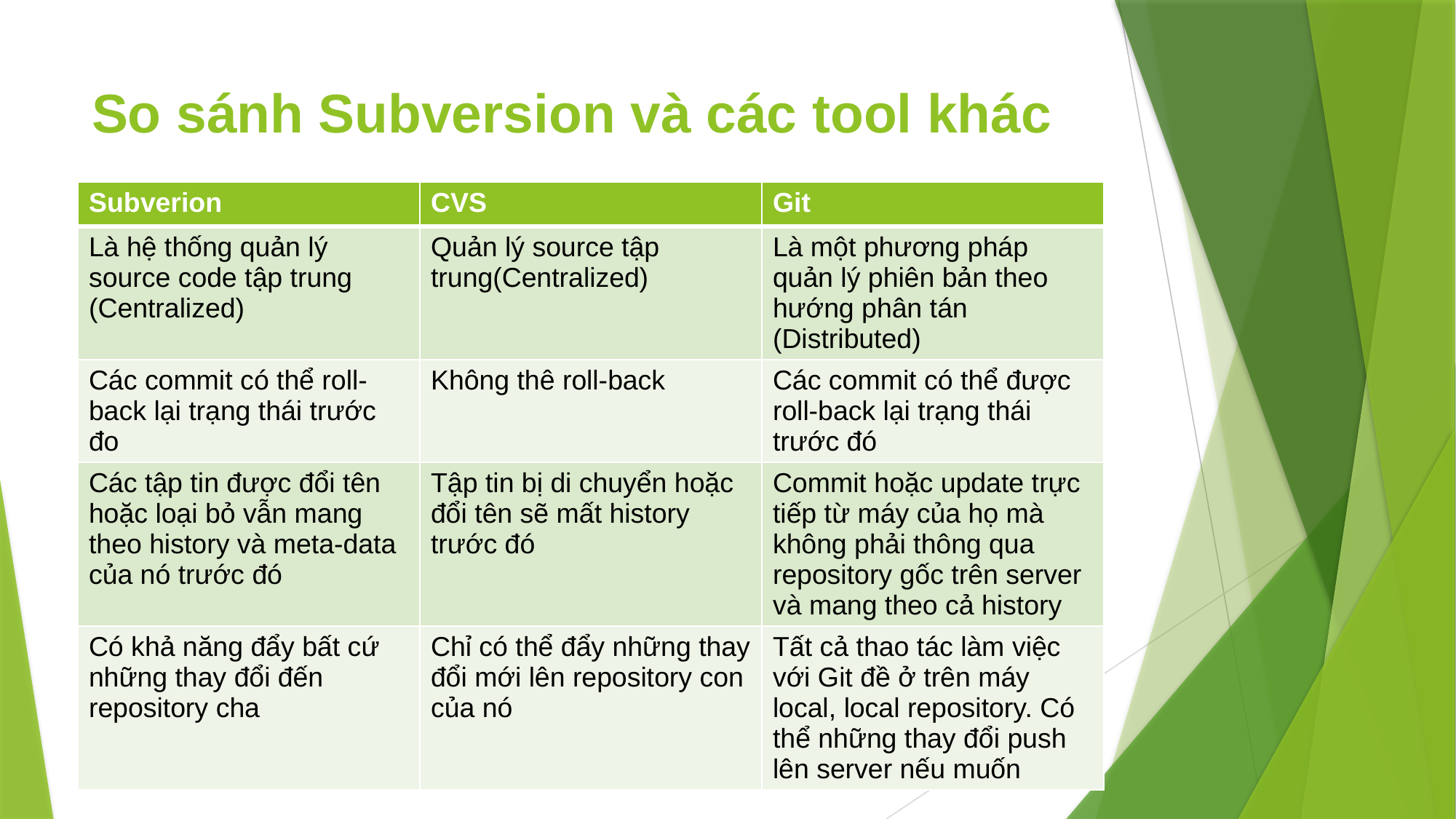

# So sánh Subversion và các tool khác
| Subverion | CVS | Git |
| --- | --- | --- |
| Là hệ thống quản lý source code tập trung (Centralized) | Quản lý source tập trung(Centralized) | Là một phương pháp quản lý phiên bản theo hướng phân tán (Distributed) |
| Các commit có thể roll-back lại trạng thái trước đo | Không thê roll-back | Các commit có thể được roll-back lại trạng thái trước đó |
| Các tập tin được đổi tên hoặc loại bỏ vẫn mang theo history và meta-data của nó trước đó | Tập tin bị di chuyển hoặc đổi tên sẽ mất history trước đó | Commit hoặc update trực tiếp từ máy của họ mà không phải thông qua repository gốc trên server và mang theo cả history |
| Có khả năng đẩy bất cứ những thay đổi đến repository cha | Chỉ có thể đẩy những thay đổi mới lên repository con của nó | Tất cả thao tác làm việc với Git đề ở trên máy local, local repository. Có thể những thay đổi push lên server nếu muốn |